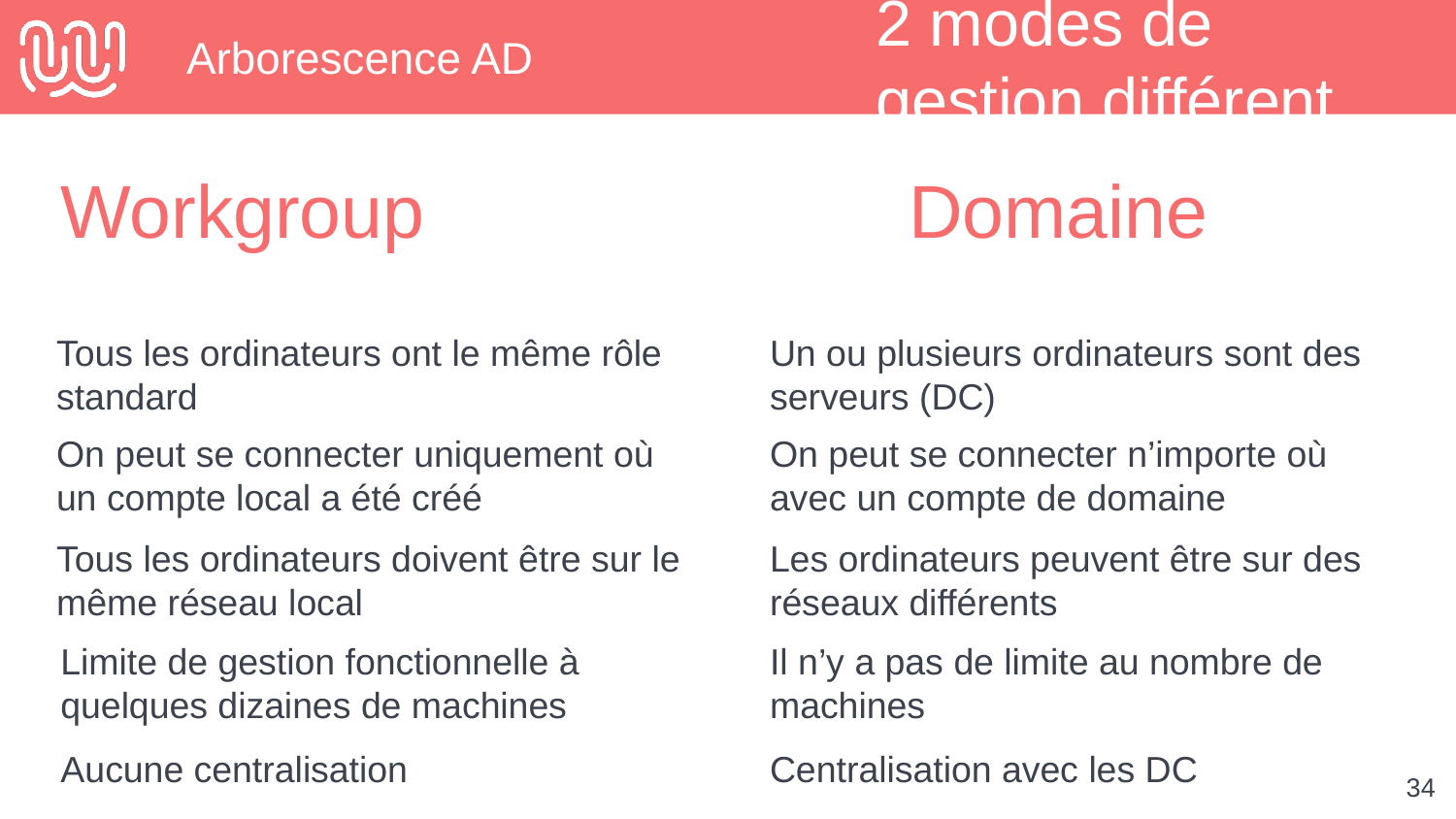

# Arborescence AD
2 modes de gestion différent
Workgroup
Domaine
Tous les ordinateurs ont le même rôle standard
Un ou plusieurs ordinateurs sont des serveurs (DC)
On peut se connecter uniquement où un compte local a été créé
On peut se connecter n’importe où avec un compte de domaine
Tous les ordinateurs doivent être sur le même réseau local
Les ordinateurs peuvent être sur des  réseaux différents
Il n’y a pas de limite au nombre de machines
Limite de gestion fonctionnelle à quelques dizaines de machines
Aucune centralisation
Centralisation avec les DC
34